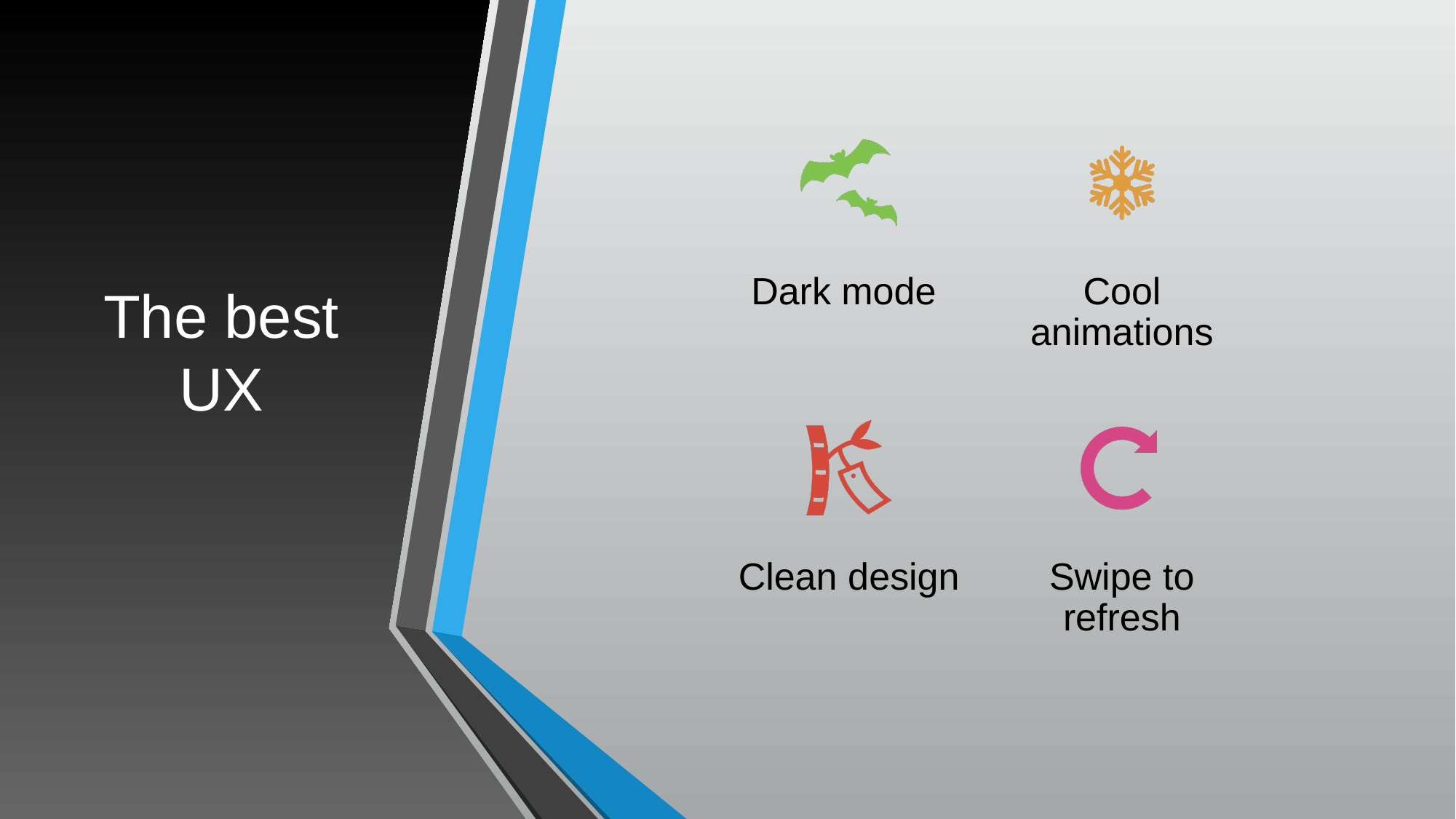

# The best UX
Dark mode
Cool animations
Clean design
Swipe to refresh